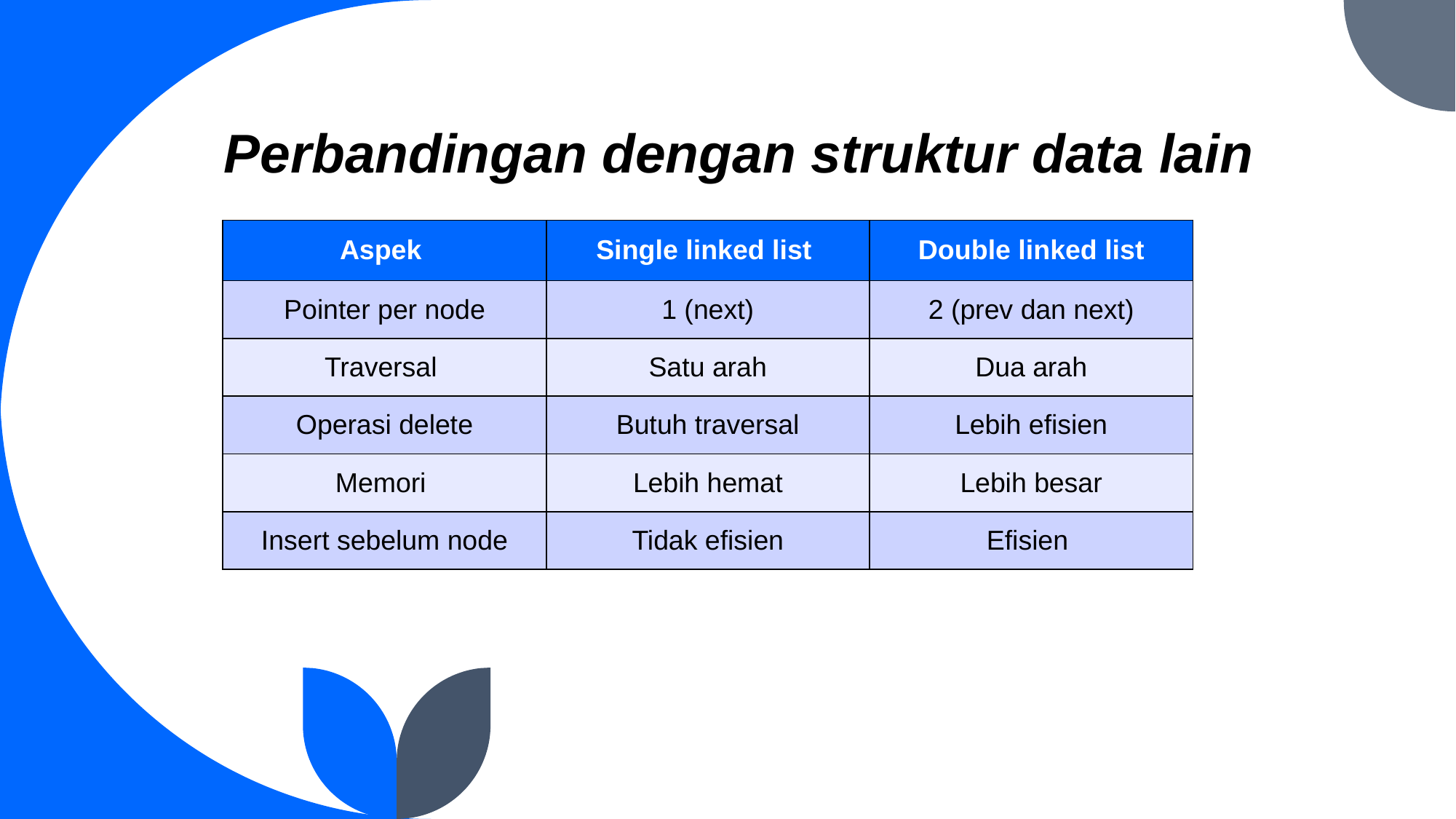

# Perbandingan dengan struktur data lain

| Aspek | Single linked list | Double linked list |
| --- | --- | --- |
| Pointer per node | 1 (next) | 2 (prev dan next) |
| Traversal | Satu arah | Dua arah |
| Operasi delete | Butuh traversal | Lebih efisien |
| Memori | Lebih hemat | Lebih besar |
| Insert sebelum node | Tidak efisien | Efisien |